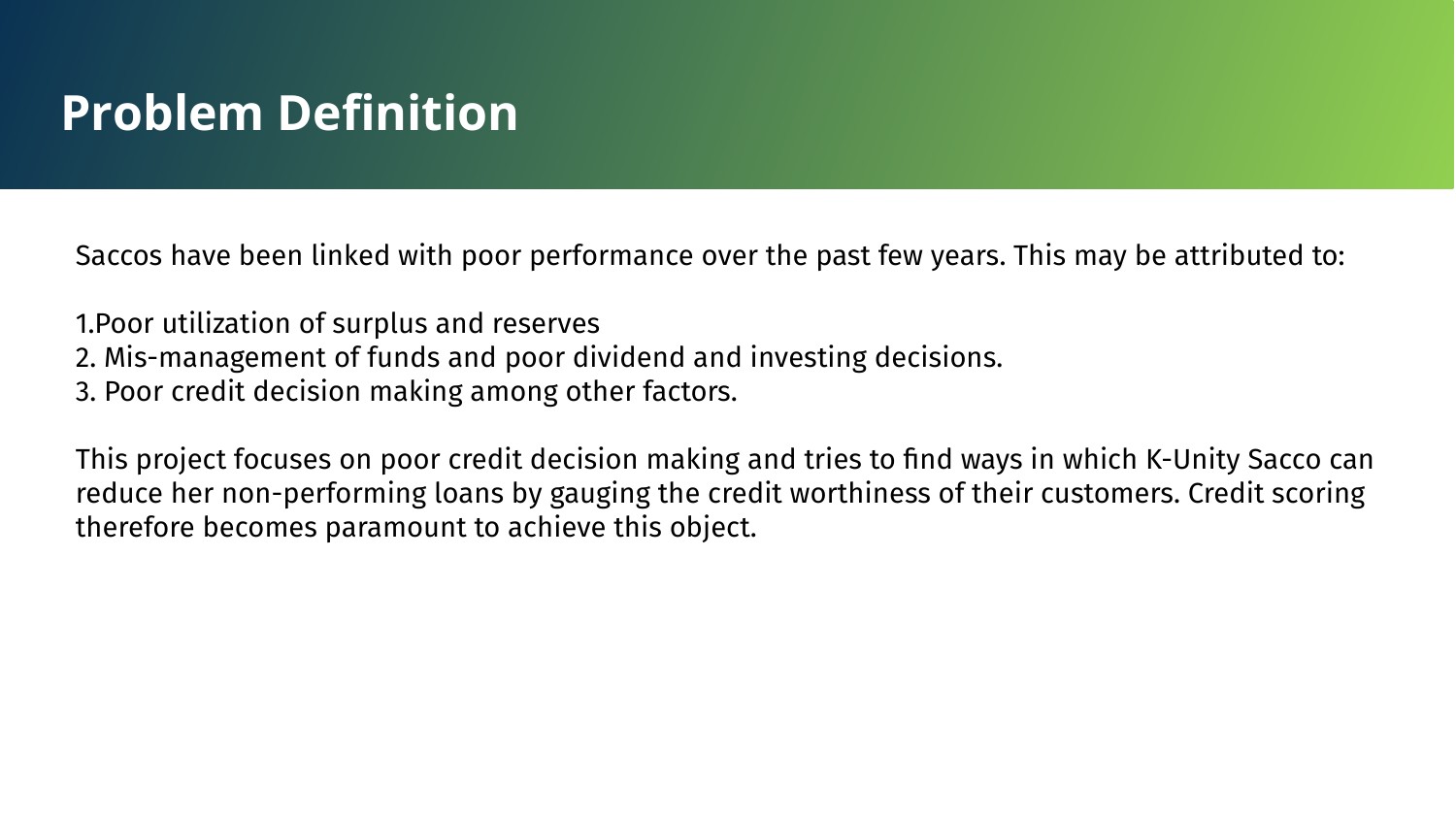

Problem Definition
Saccos have been linked with poor performance over the past few years. This may be attributed to:

1.Poor utilization of surplus and reserves
2. Mis-management of funds and poor dividend and investing decisions.
3. Poor credit decision making among other factors.

This project focuses on poor credit decision making and tries to find ways in which K-Unity Sacco can reduce her non-performing loans by gauging the credit worthiness of their customers. Credit scoring therefore becomes paramount to achieve this object.